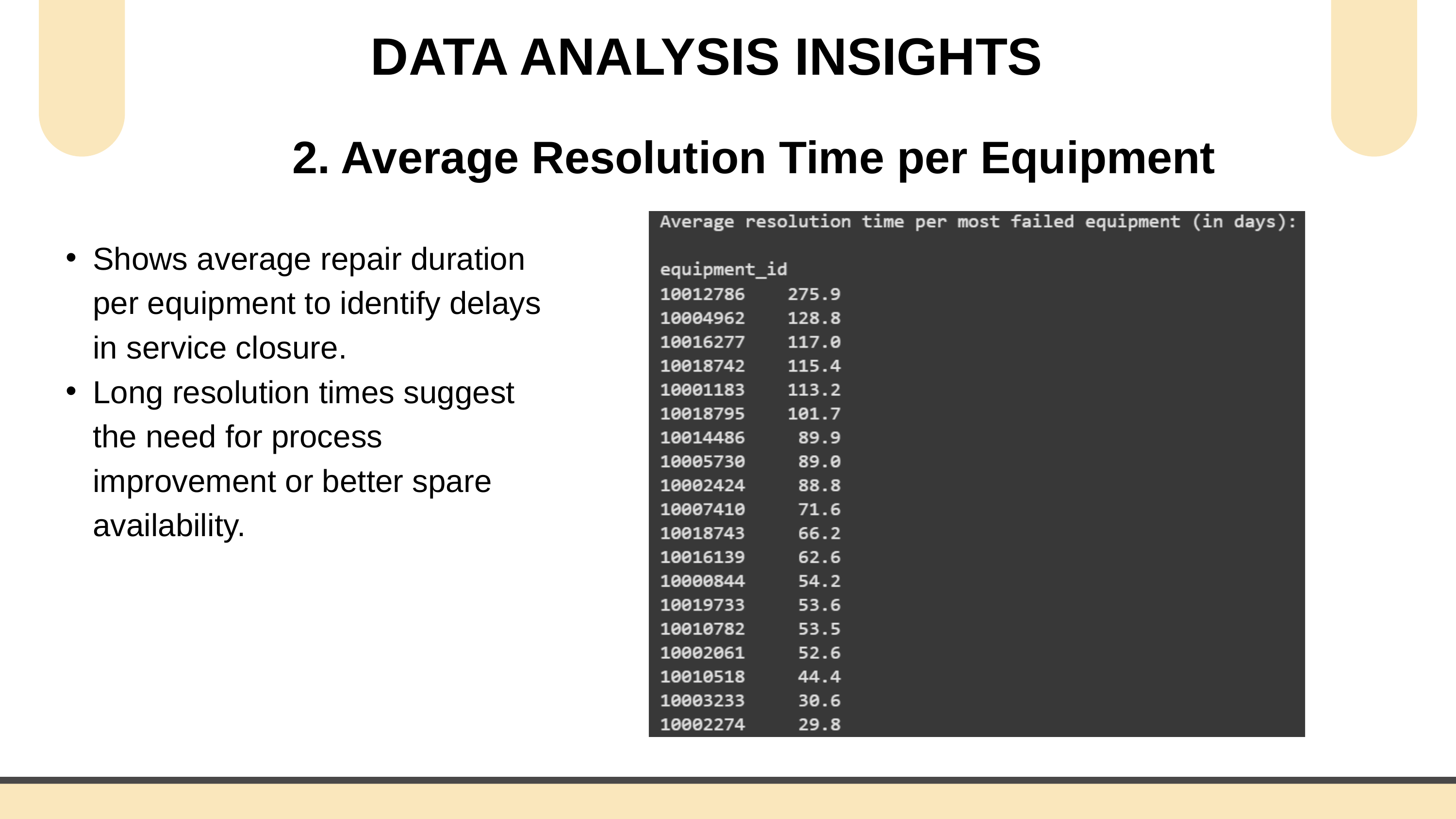

DATA ANALYSIS INSIGHTS
2. Average Resolution Time per Equipment

Shows average repair duration per equipment to identify delays in service closure.
Long resolution times suggest the need for process improvement or better spare availability.